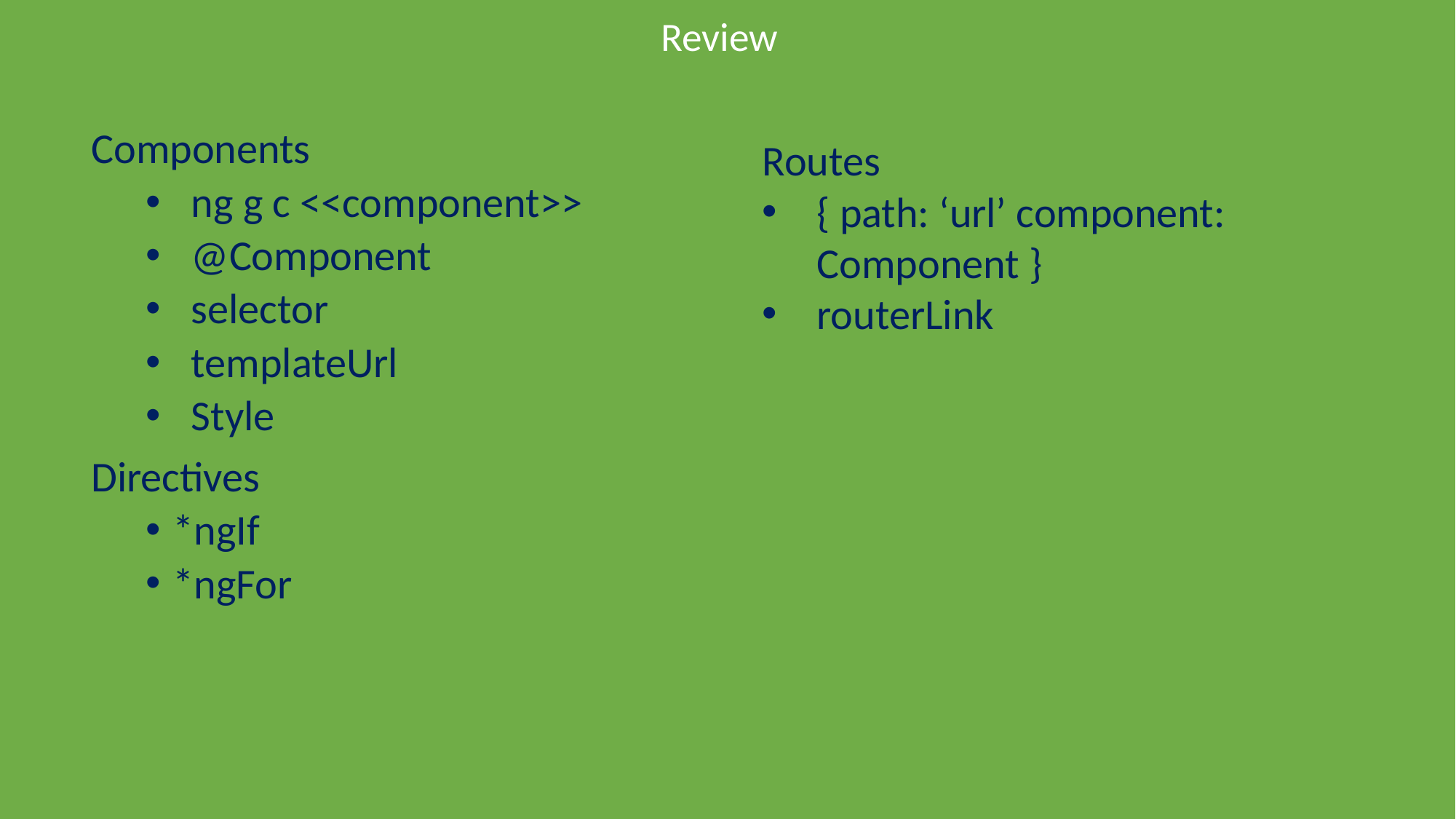

# Review
Components
ng g c <<component>>
@Component
selector
templateUrl
Style
Directives
*ngIf
*ngFor

Routes
{ path: ‘url’ component: Component }
routerLink